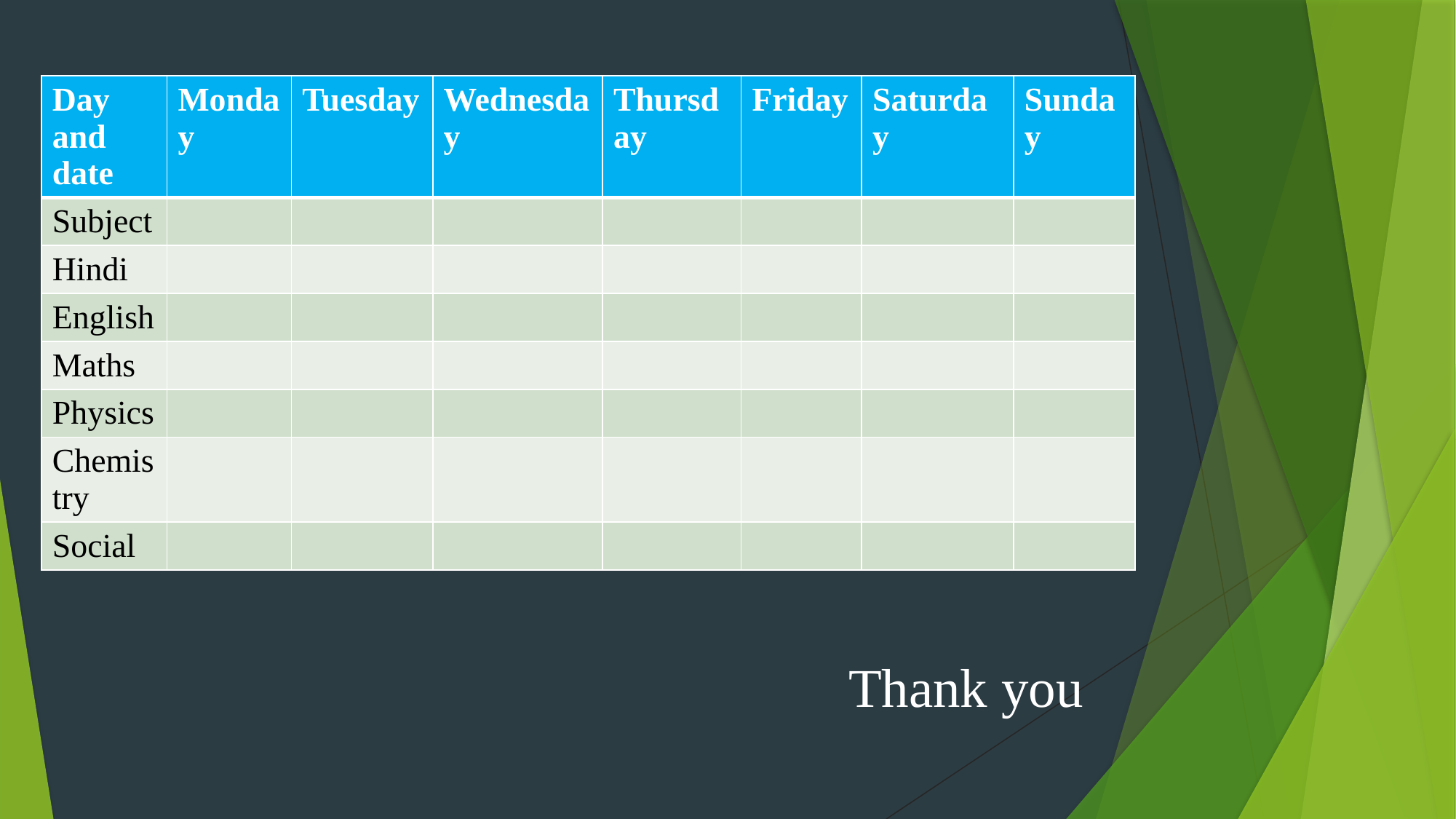

| Day and date | Monday | Tuesday | Wednesday | Thursday | Friday | Saturday | Sunday |
| --- | --- | --- | --- | --- | --- | --- | --- |
| Subject |  |  |  |  |  |  |  |
| Hindi |  |  |  |  |  |  |  |
| English |  |  |  |  |  |  |  |
| Maths |  |  |  |  |  |  |  |
| Physics |  |  |  |  |  |  |  |
| Chemistry |  |  |  |  |  |  |  |
| Social |  |  |  |  |  |  |  |
Thank you